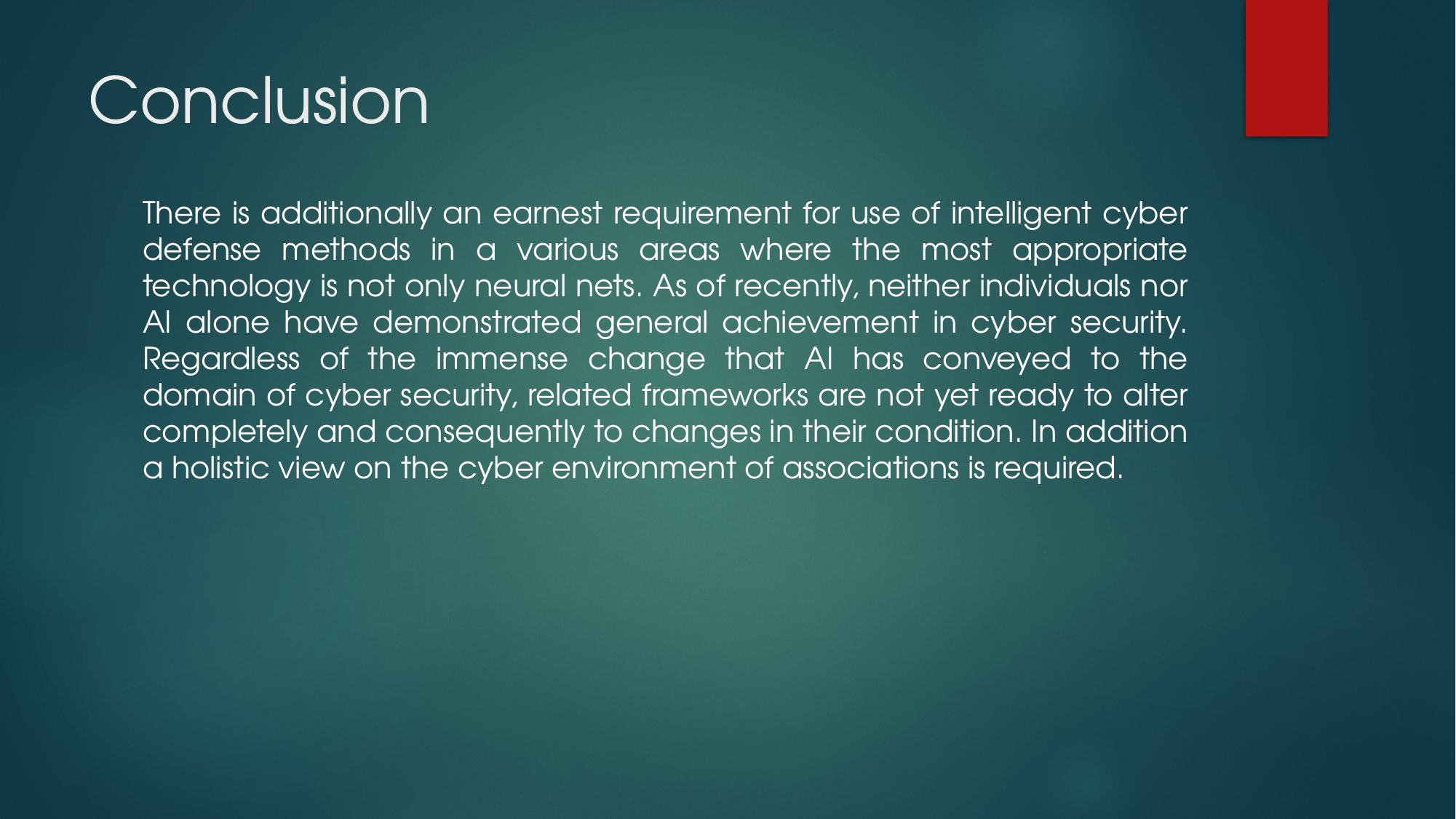

# Conclusion
There is additionally an earnest requirement for use of intelligent cyber defense methods in a various areas where the most appropriate technology is not only neural nets. As of recently, neither individuals nor AI alone have demonstrated general achievement in cyber security. Regardless of the immense change that AI has conveyed to the domain of cyber security, related frameworks are not yet ready to alter completely and consequently to changes in their condition. In addition a holistic view on the cyber environment of associations is required.